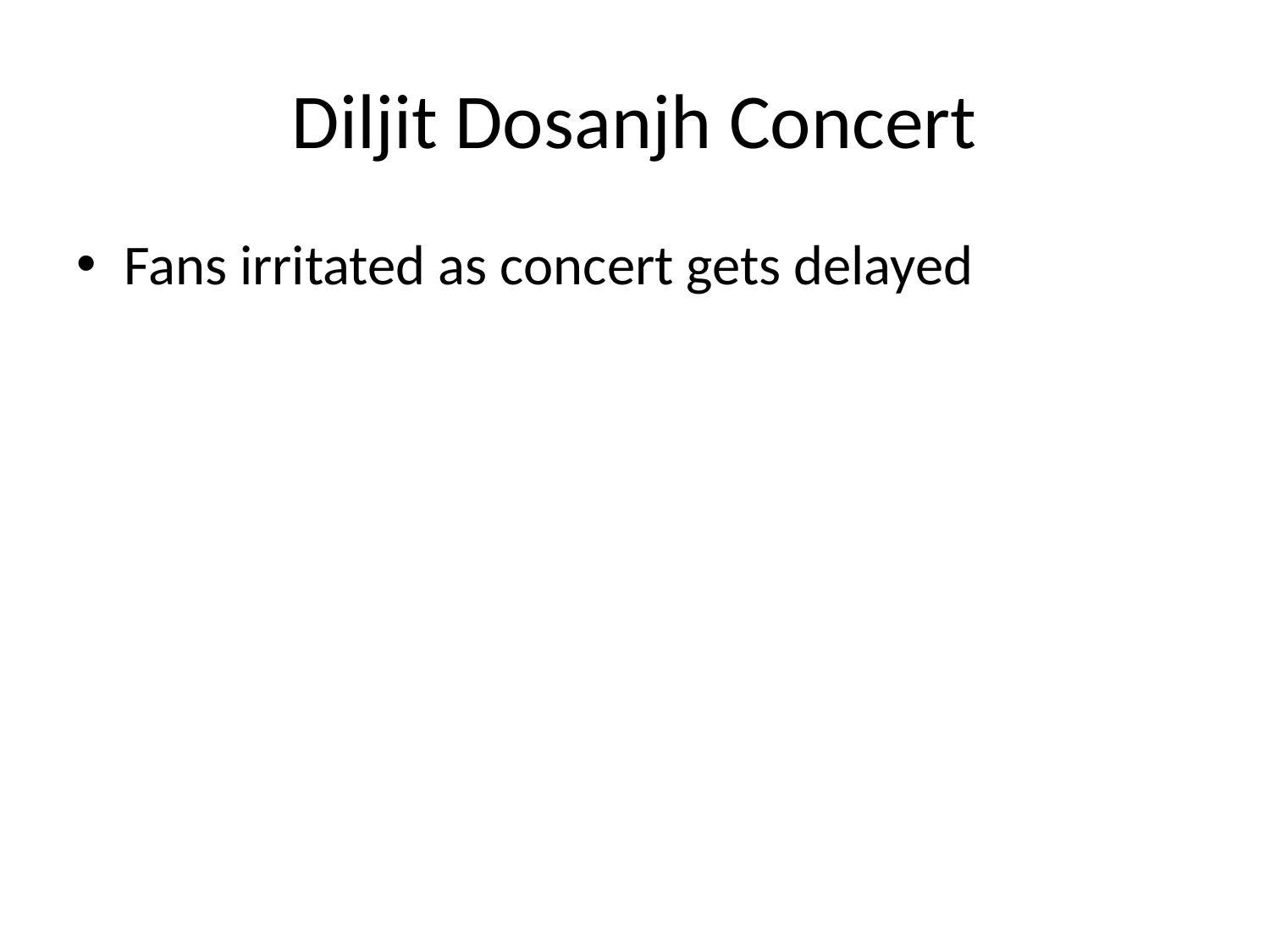

# Diljit Dosanjh Concert
Fans irritated as concert gets delayed